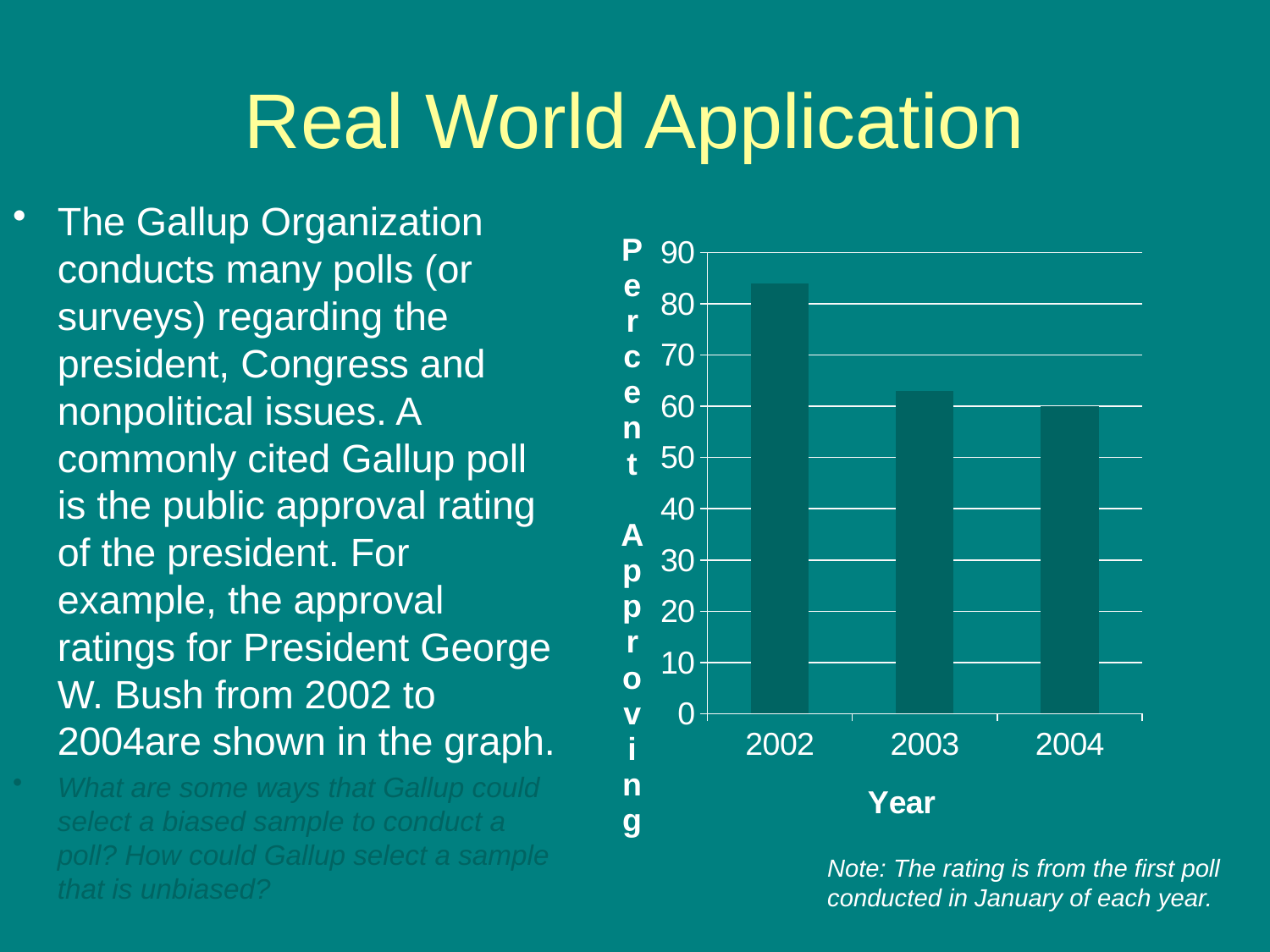

# Real World Application
The Gallup Organization conducts many polls (or surveys) regarding the president, Congress and nonpolitical issues. A commonly cited Gallup poll is the public approval rating of the president. For example, the approval ratings for President George W. Bush from 2002 to 2004are shown in the graph.
What are some ways that Gallup could select a biased sample to conduct a poll? How could Gallup select a sample that is unbiased?

### Chart

| Category | Percent approving |
|---|---|
| 2002 | 84.0 |
| 2003 | 63.0 |
| 2004 | 60.0 |
Note: The rating is from the first poll conducted in January of each year.